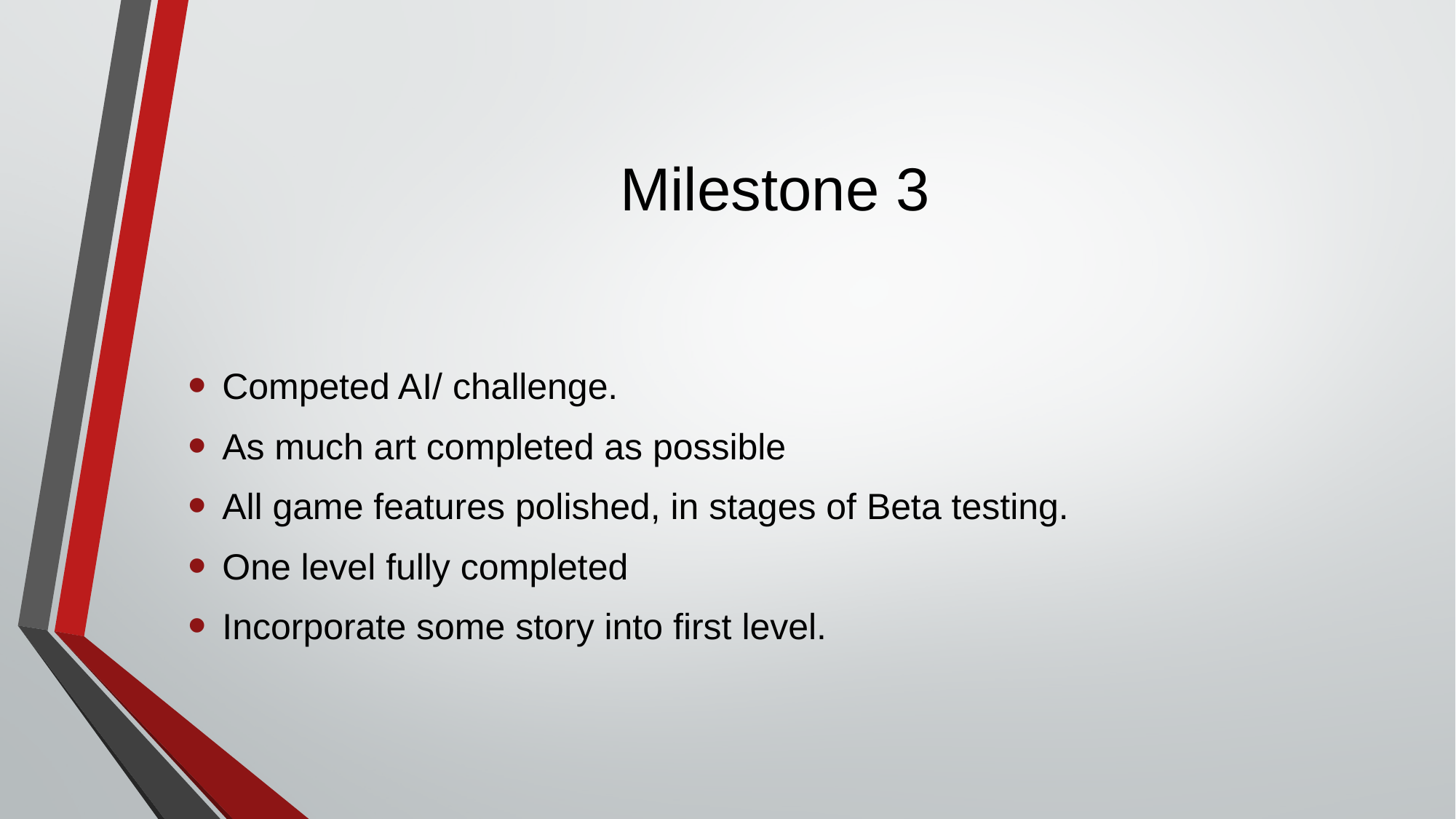

# Milestone 3
Competed AI/ challenge.
As much art completed as possible
All game features polished, in stages of Beta testing.
One level fully completed
Incorporate some story into first level.